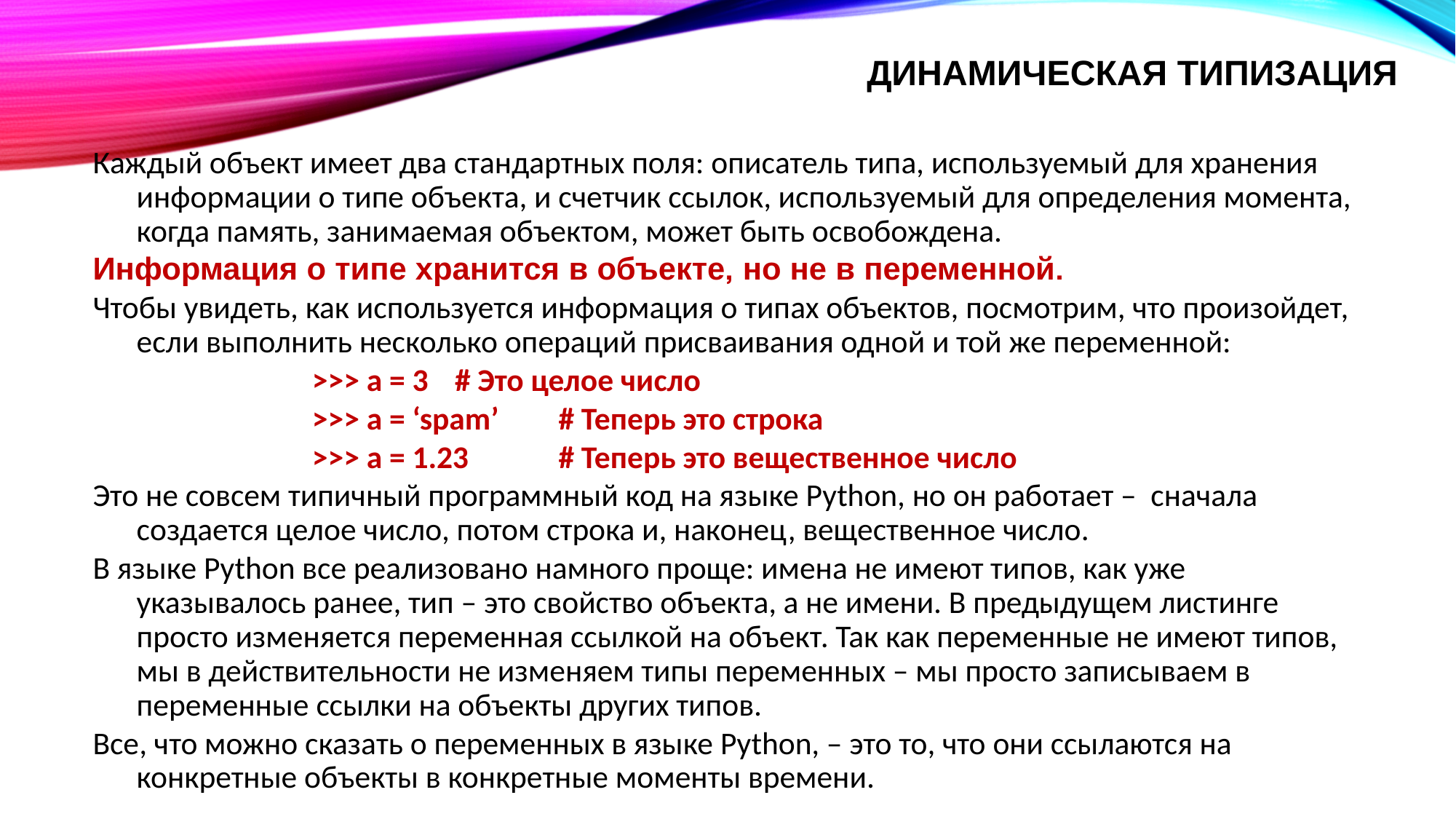

# динамическая типизация
Каждый объект имеет два стандартных поля: описатель типа, используемый для хранения информации о типе объекта, и счетчик ссылок, используемый для определения момента, когда память, занимаемая объектом, может быть освобождена.
Информация о типе хранится в объекте, но не в переменной.
Чтобы увидеть, как используется информация о типах объектов, посмотрим, что произойдет, если выполнить несколько операций присваивания одной и той же переменной:
>>> a = 3 	 # Это целое число
>>> a = ‘spam’	 # Теперь это строка
>>> a = 1.23 	 # Теперь это вещественное число
Это не совсем типичный программный код на языке Python, но он работает –  сначала создается целое число, потом строка и, наконец, вещественное число.
В языке Python все реализовано намного проще: имена не имеют типов, как уже указывалось ранее, тип – это свойство объекта, а не имени. В предыдущем листинге просто изменяется переменная ссылкой на объект. Так как переменные не имеют типов, мы в действительности не изменяем типы переменных – мы просто записываем в переменные ссылки на объекты других типов.
Все, что можно сказать о переменных в языке Python, – это то, что они ссылаются на конкретные объекты в конкретные моменты времени.